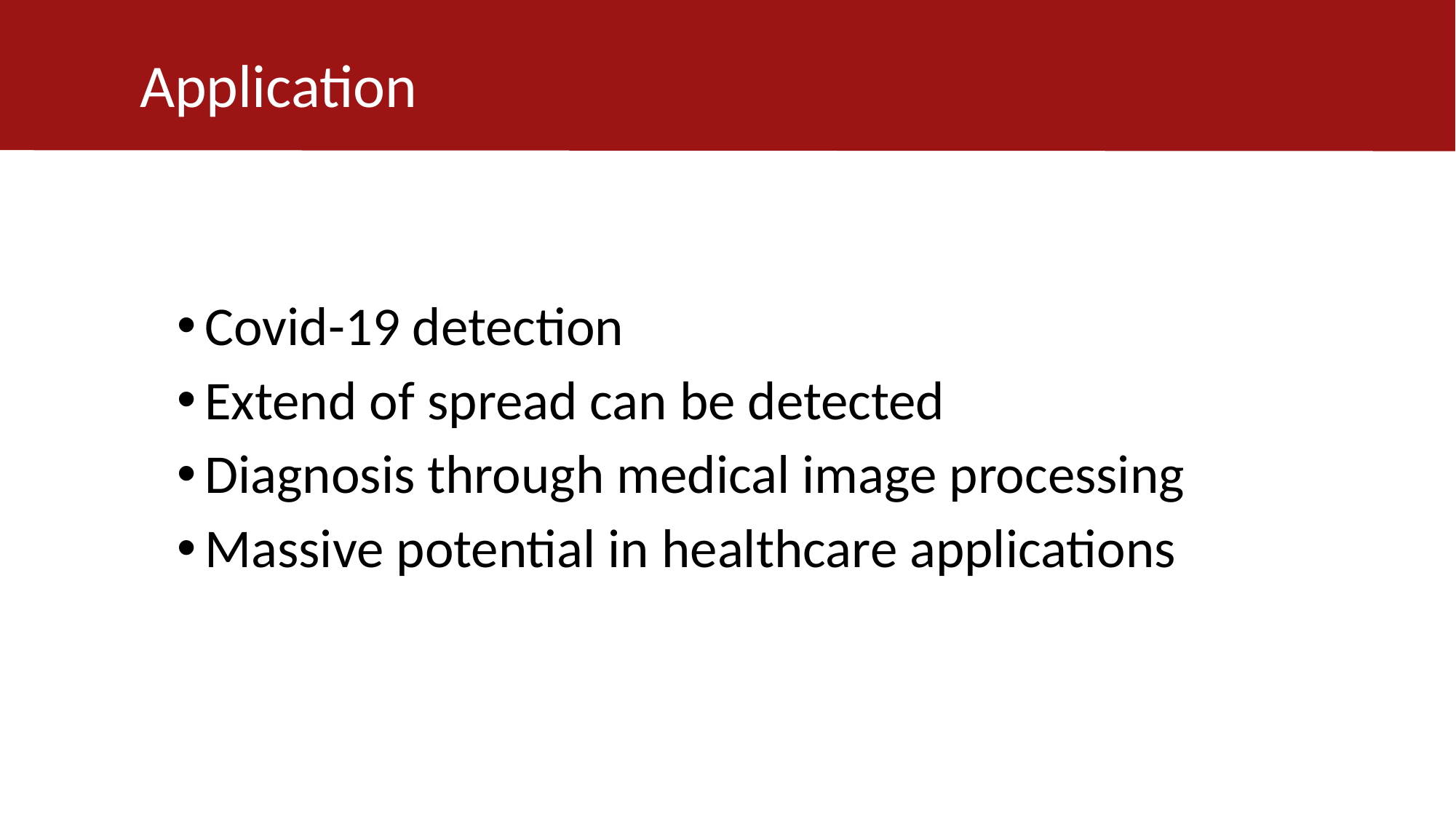

Application
Covid-19 detection
Extend of spread can be detected
Diagnosis through medical image processing
Massive potential in healthcare applications